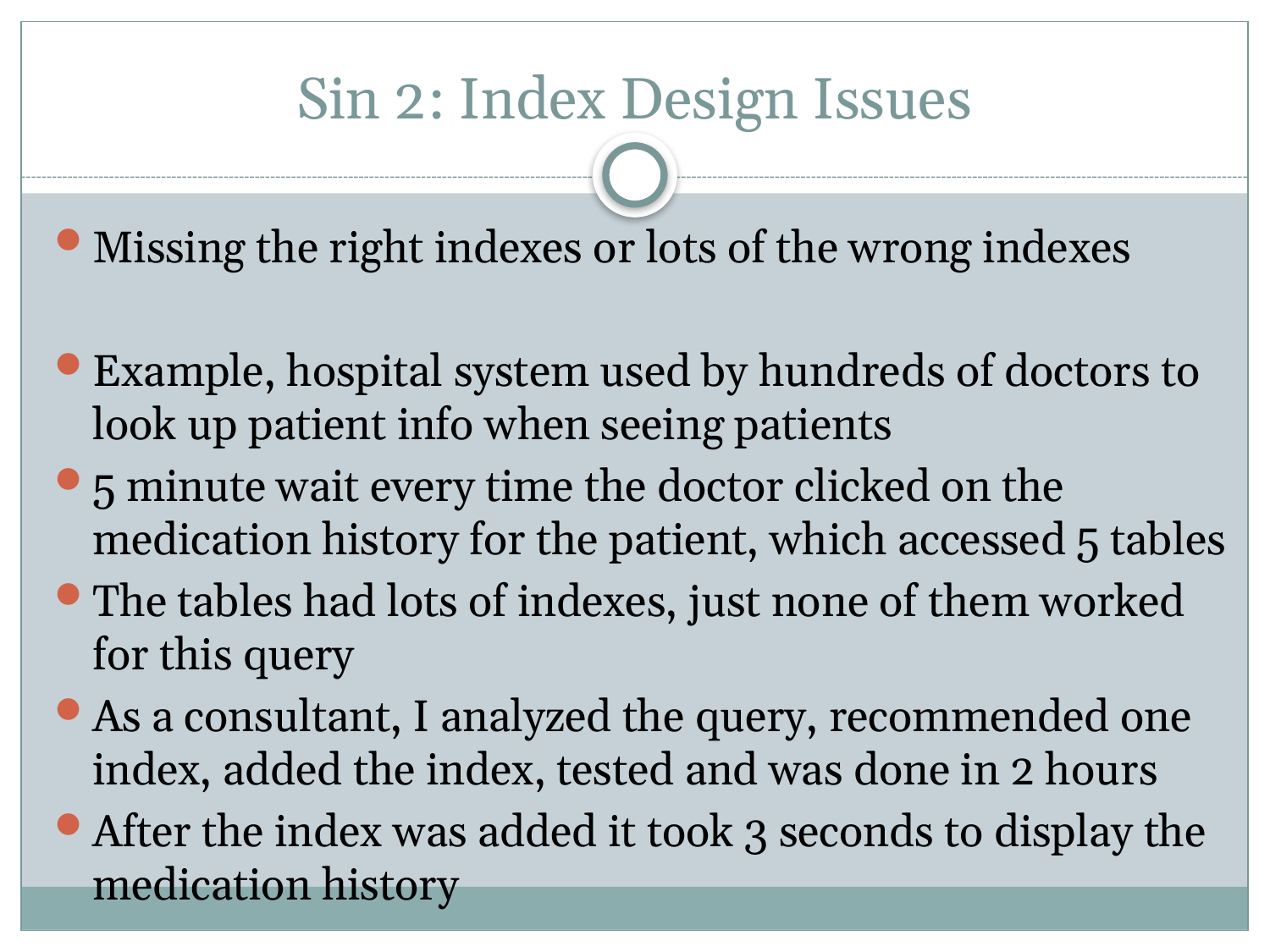

# Sin 2: Index Design Issues
Missing the right indexes or lots of the wrong indexes

Example, hospital system used by hundreds of doctors to look up patient info when seeing patients
5 minute wait every time the doctor clicked on the medication history for the patient, which accessed 5 tables
The tables had lots of indexes, just none of them worked for this query
As a consultant, I analyzed the query, recommended one index, added the index, tested and was done in 2 hours
After the index was added it took 3 seconds to display the medication history